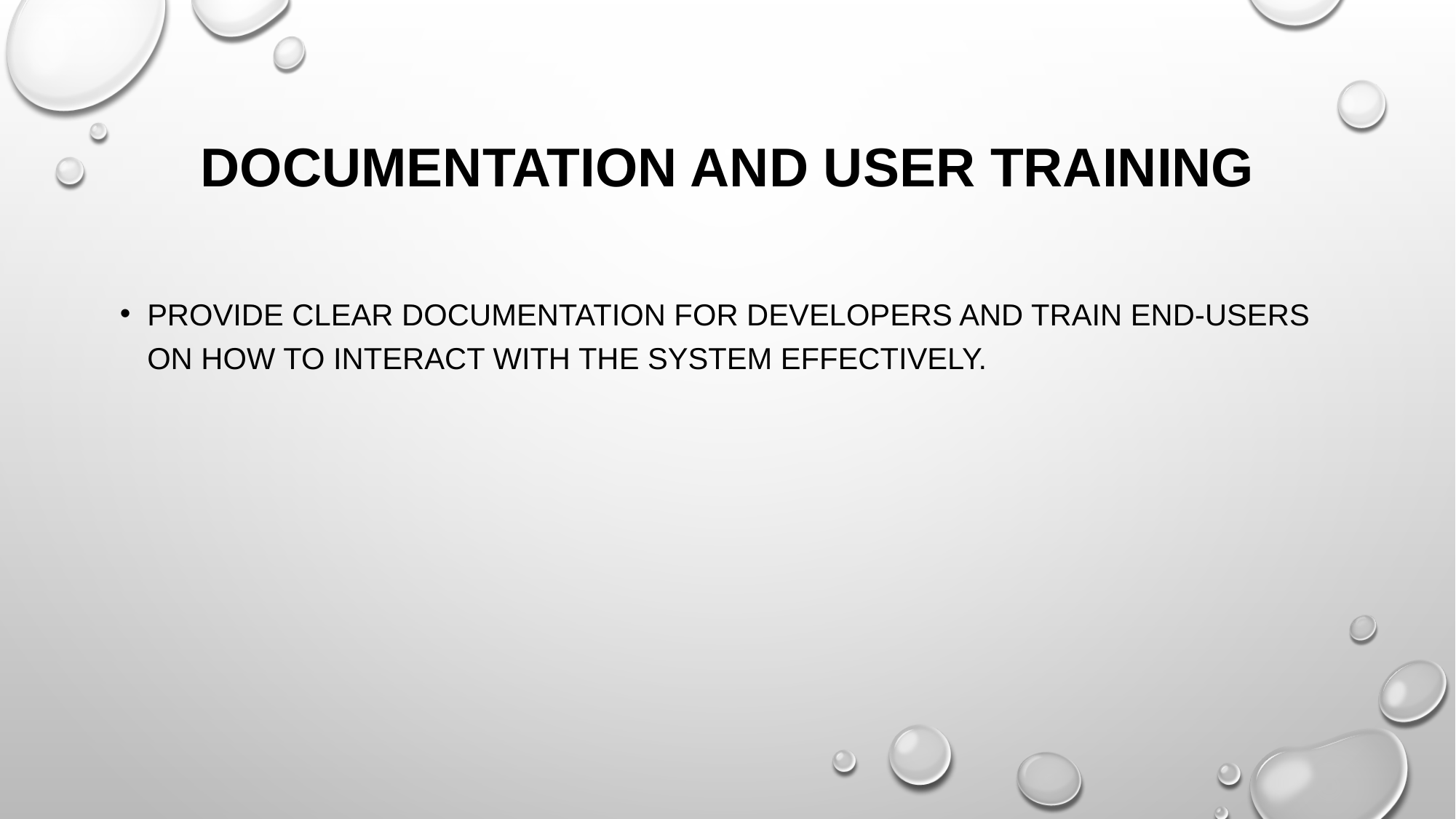

# Documentation and User Training
Provide clear documentation for developers and train end-users on how to interact with the system effectively.